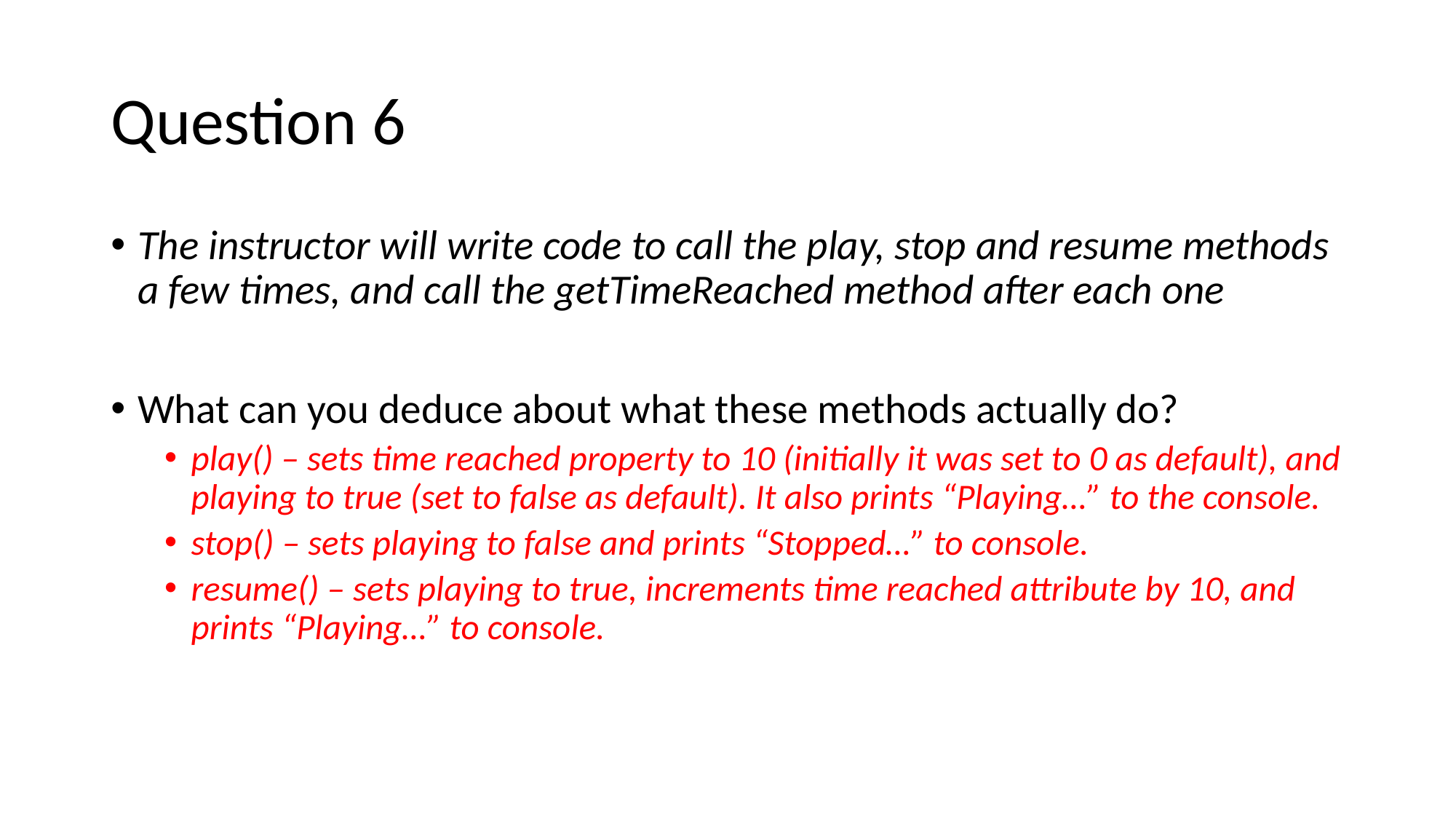

# Question 6
The instructor will write code to call the play, stop and resume methods a few times, and call the getTimeReached method after each one

What can you deduce about what these methods actually do?
play() – sets time reached property to 10 (initially it was set to 0 as default), and playing to true (set to false as default). It also prints “Playing…” to the console.
stop() – sets playing to false and prints “Stopped…” to console.
resume() – sets playing to true, increments time reached attribute by 10, and prints “Playing…” to console.